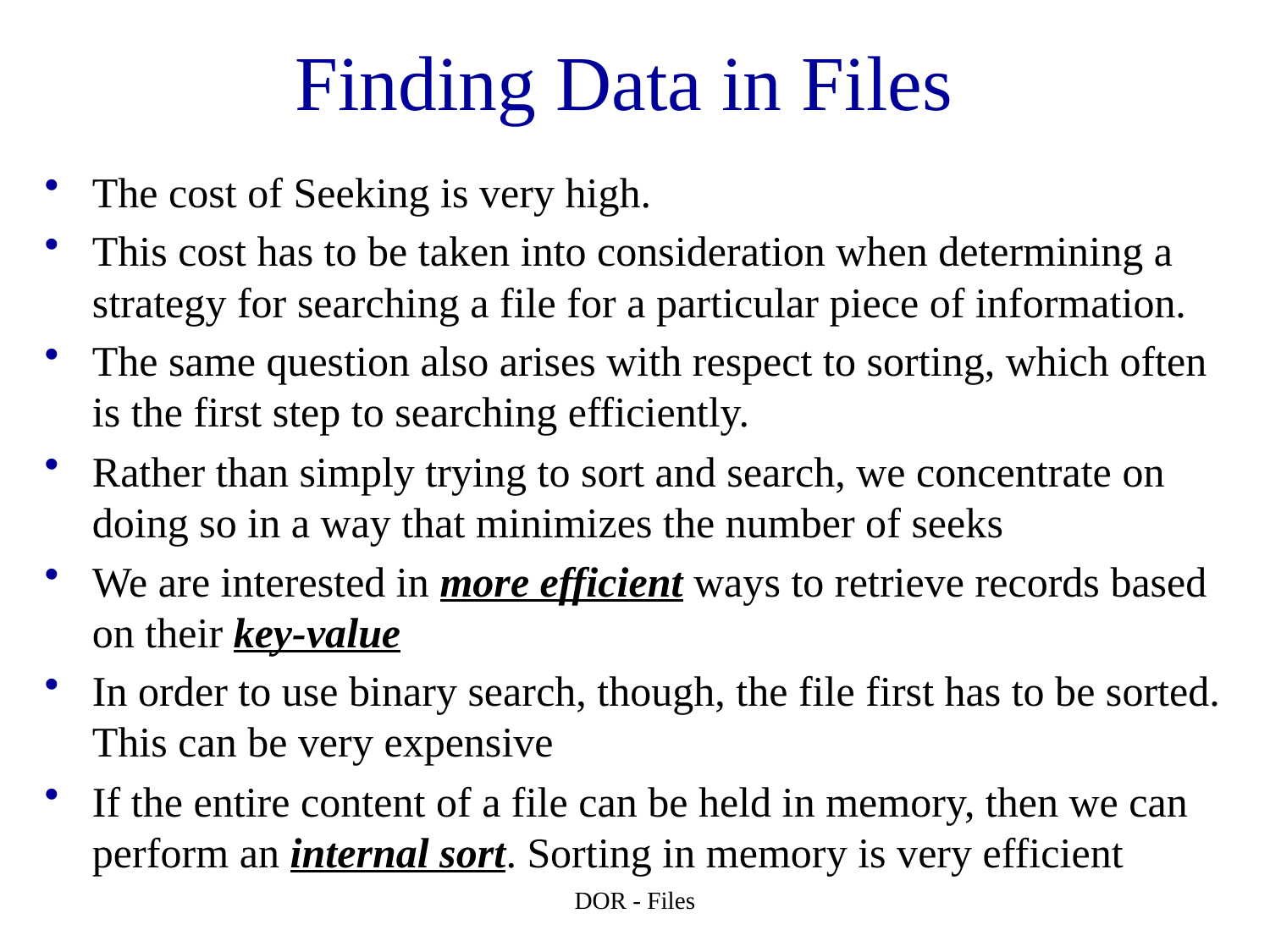

# Finding Data in Files
The cost of Seeking is very high.
This cost has to be taken into consideration when determining a strategy for searching a file for a particular piece of information.
The same question also arises with respect to sorting, which often is the first step to searching efficiently.
Rather than simply trying to sort and search, we concentrate on doing so in a way that minimizes the number of seeks
We are interested in more efficient ways to retrieve records based on their key-value
In order to use binary search, though, the file first has to be sorted. This can be very expensive
If the entire content of a file can be held in memory, then we can perform an internal sort. Sorting in memory is very efficient
DOR - Files